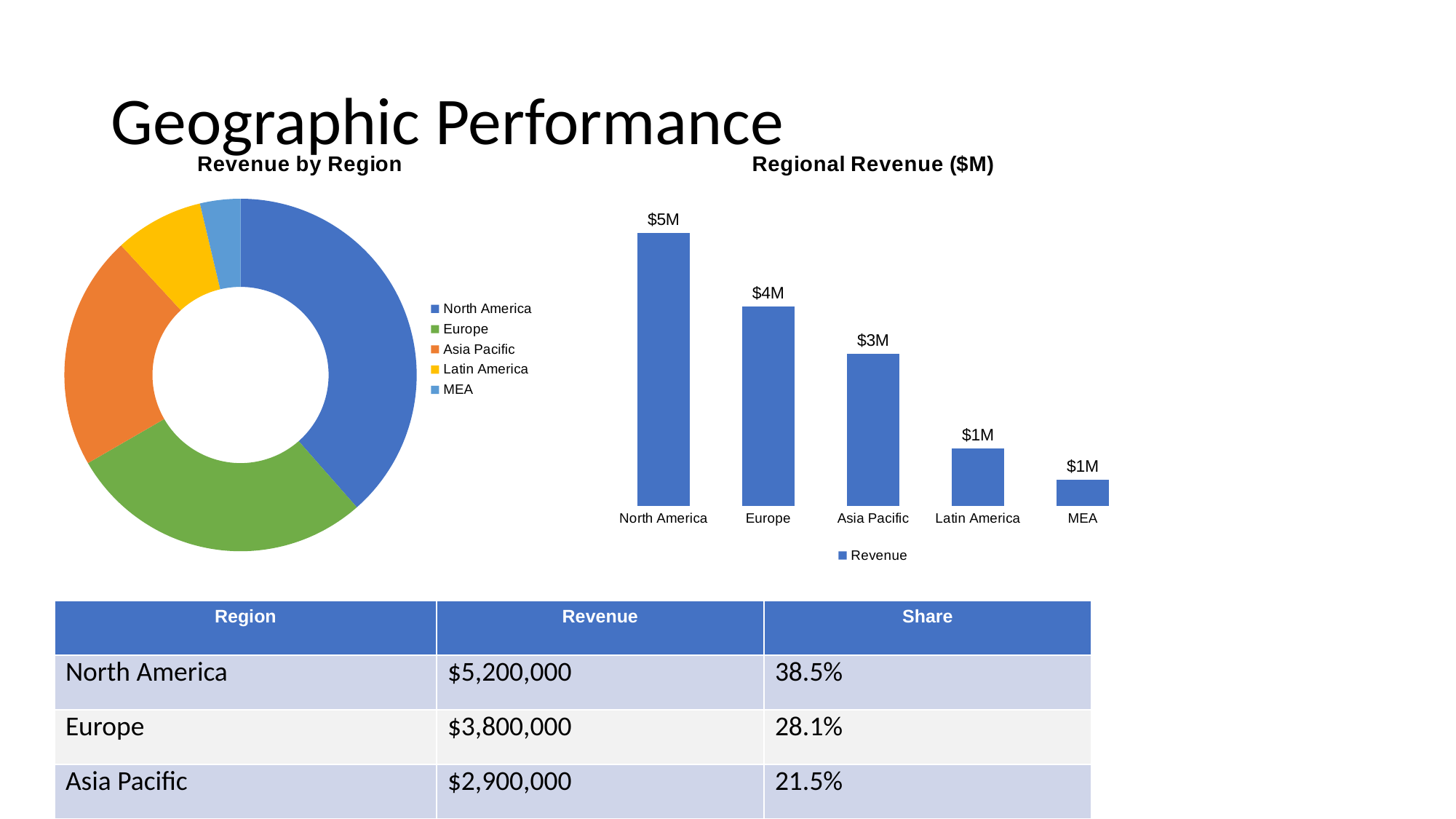

# Geographic Performance

### Chart: Revenue by Region

| Category | Revenue |
|---|---|
| North America | 5200000.0 |
| Europe | 3800000.0 |
| Asia Pacific | 2900000.0 |
| Latin America | 1100000.0 |
| MEA | 500000.0 |

### Chart: Regional Revenue ($M)

| Category | Revenue |
|---|---|
| North America | 5200000.0 |
| Europe | 3800000.0 |
| Asia Pacific | 2900000.0 |
| Latin America | 1100000.0 |
| MEA | 500000.0 |
| Region | Revenue | Share |
| --- | --- | --- |
| North America | $5,200,000 | 38.5% |
| Europe | $3,800,000 | 28.1% |
| Asia Pacific | $2,900,000 | 21.5% |
| Latin America | $1,100,000 | 8.1% |
| MEA | $500,000 | 3.7% |